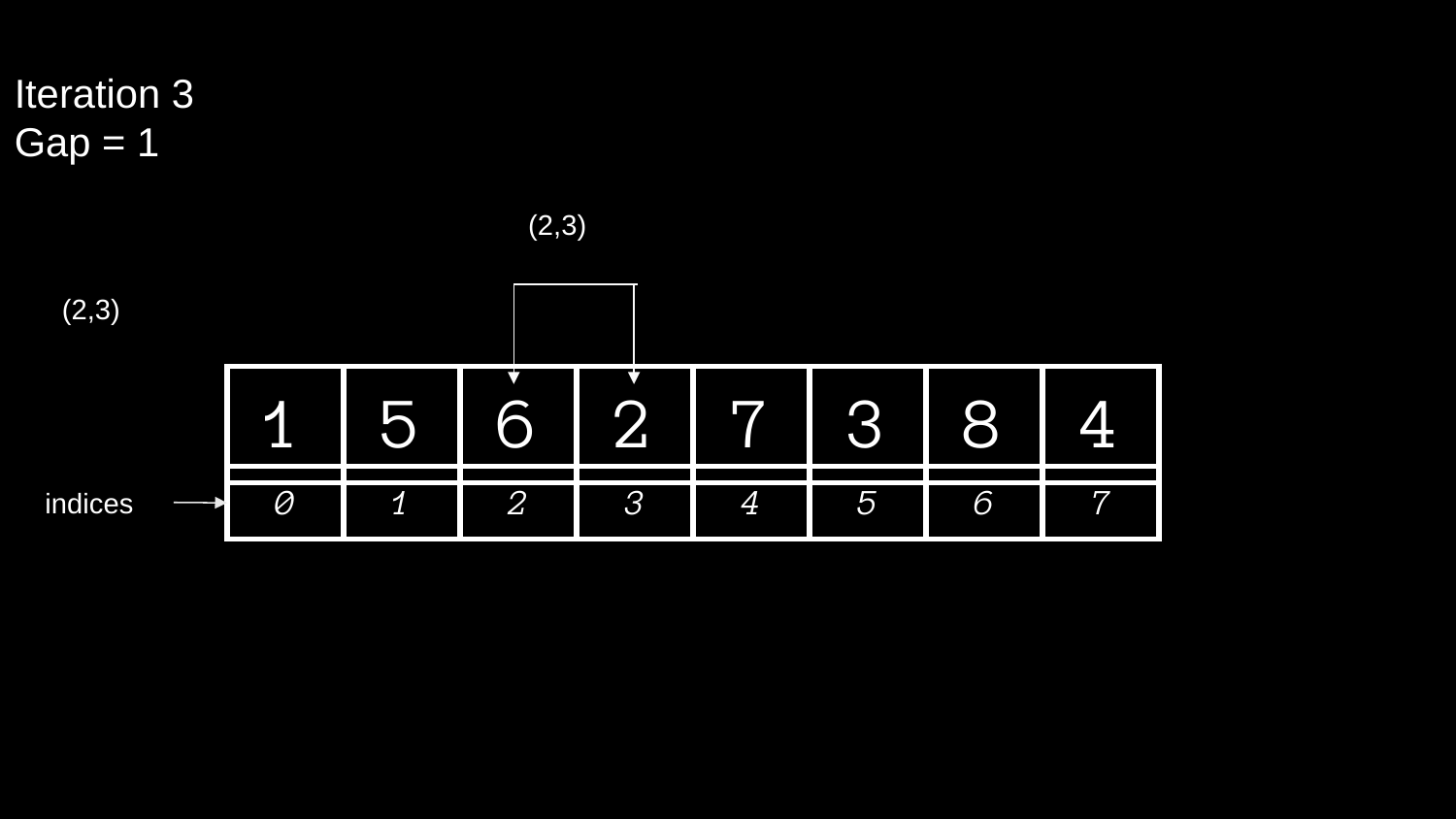

Iteration 3
Gap = 1

(2,3)
(2,3)
| 1 | 5 | 6 | 2 | 7 | 3 | 8 | 4 |
| --- | --- | --- | --- | --- | --- | --- | --- |
| 0 | 1 | 2 | 3 | 4 | 5 | 6 | 7 |
| --- | --- | --- | --- | --- | --- | --- | --- |
indices